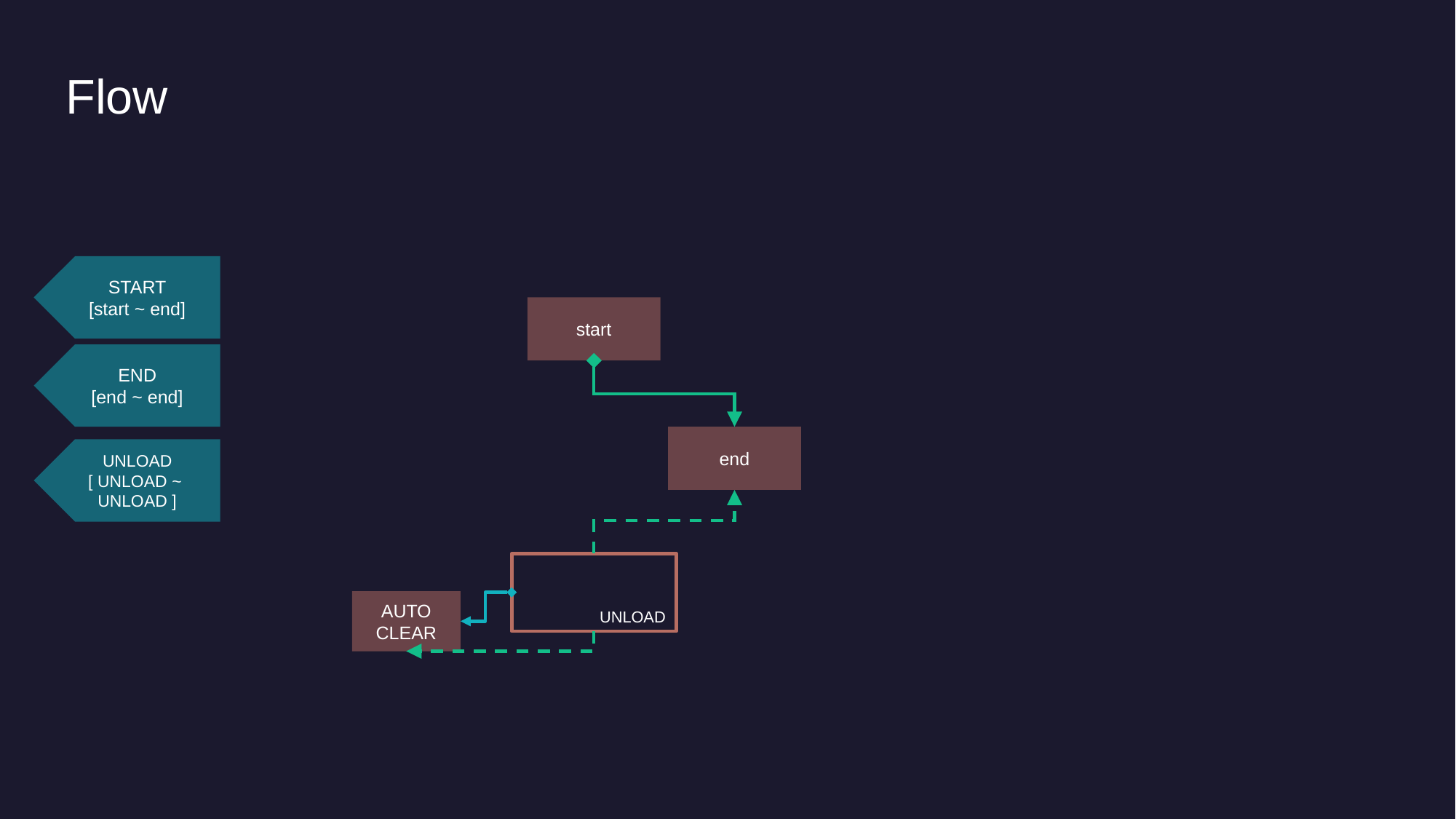

# Flow
START
[start ~ end]
start
END
[end ~ end]
end
UNLOAD
[ UNLOAD ~
UNLOAD ]
UNLOAD
AUTO
CLEAR